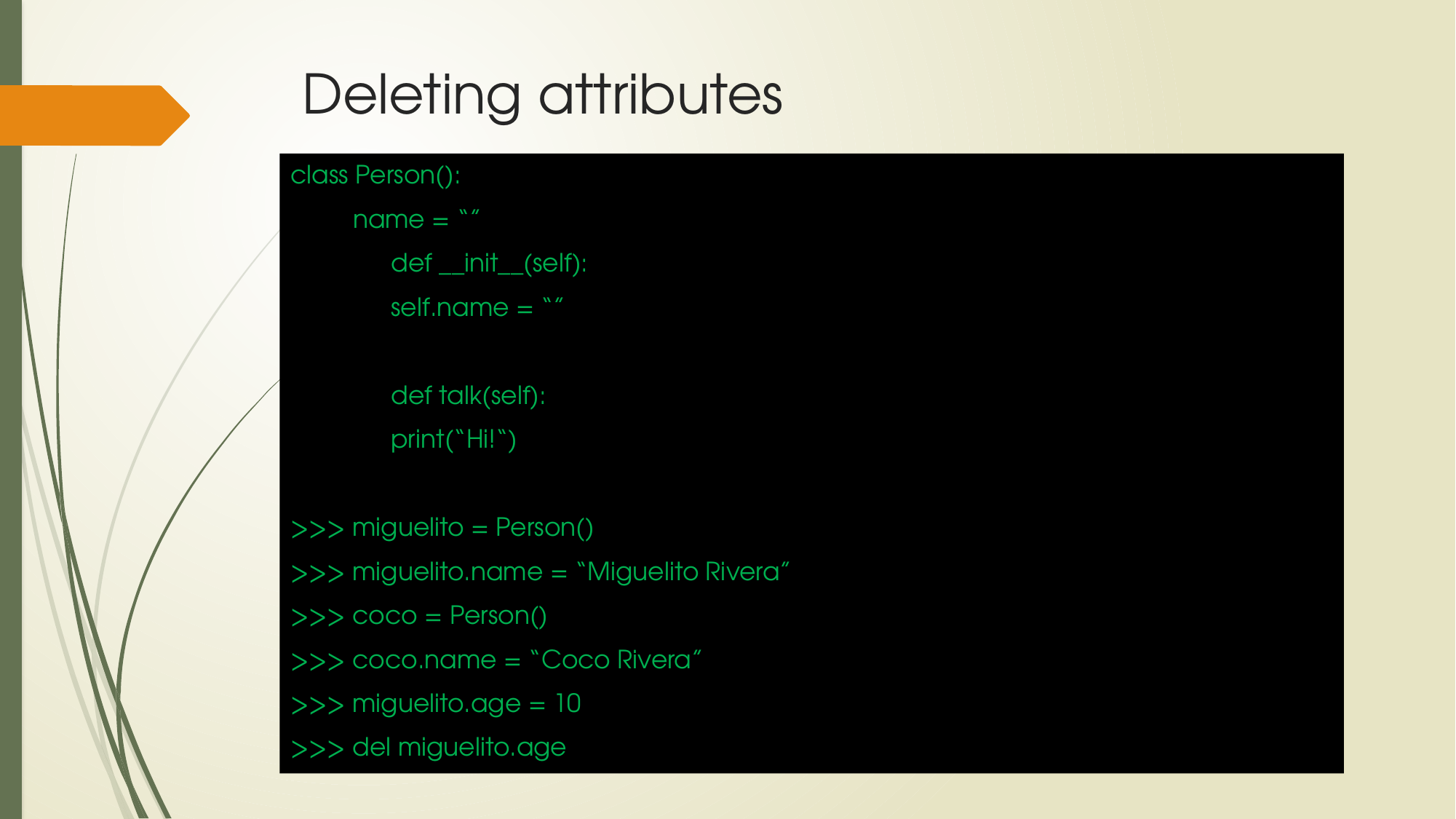

# Deleting attributes
class Person():
         name = “”
     	def __init__(self):
		self.name = “”

	def talk(self):
     		print(“Hi!“)

>>> miguelito = Person()
>>> miguelito.name = “Miguelito Rivera”
>>> coco = Person()
>>> coco.name = “Coco Rivera”
>>> miguelito.age = 10
>>> del miguelito.age